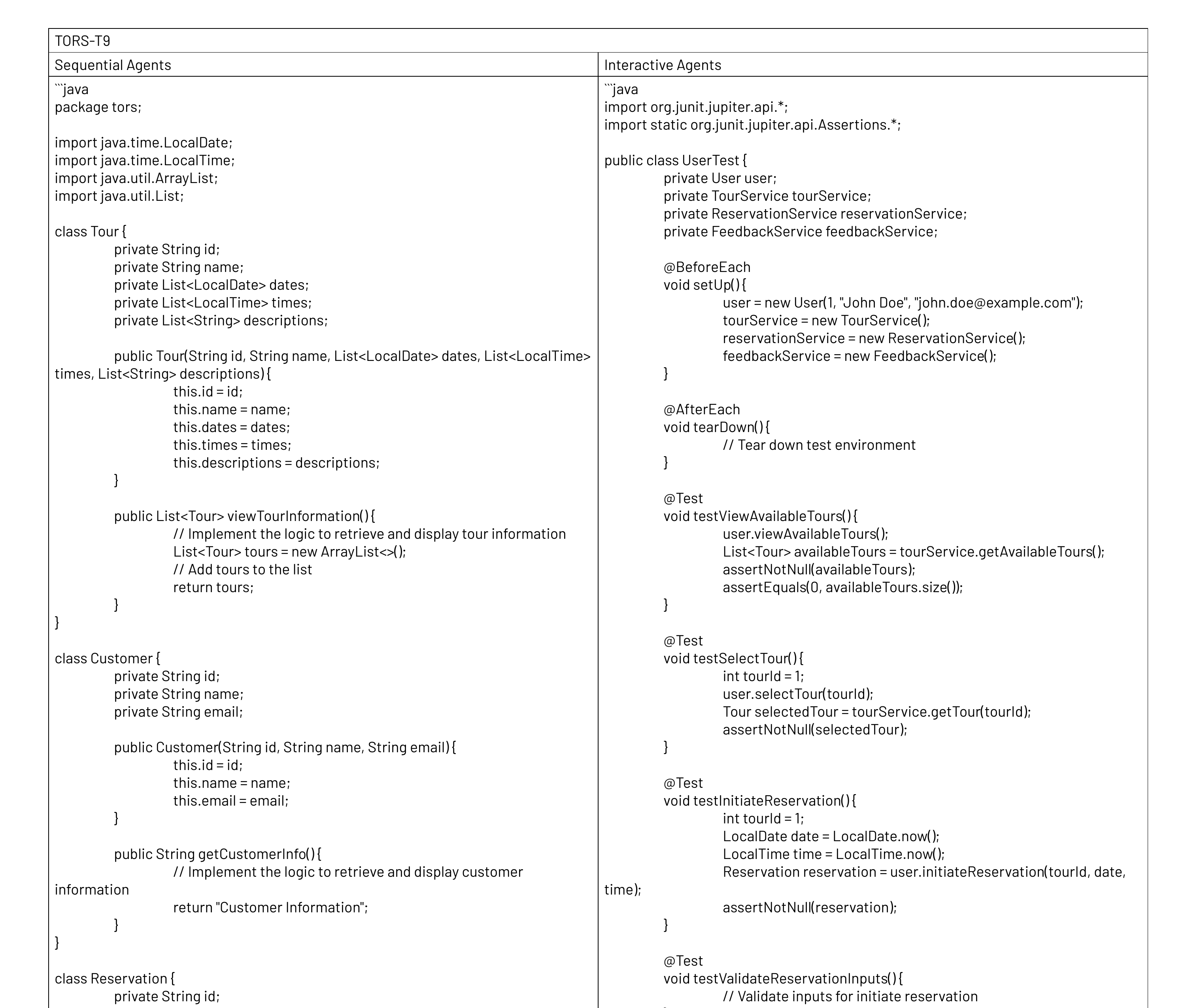

| TORS-T9 |  |
| --- | --- |
| Sequential Agents | Interactive Agents |
| ```java package tors; import java.time.LocalDate; import java.time.LocalTime; import java.util.ArrayList; import java.util.List; class Tour { private String id; private String name; private List<LocalDate> dates; private List<LocalTime> times; private List<String> descriptions; public Tour(String id, String name, List<LocalDate> dates, List<LocalTime> times, List<String> descriptions) { this.id = id; this.name = name; this.dates = dates; this.times = times; this.descriptions = descriptions; } public List<Tour> viewTourInformation() { // Implement the logic to retrieve and display tour information List<Tour> tours = new ArrayList<>(); // Add tours to the list return tours; } } class Customer { private String id; private String name; private String email; public Customer(String id, String name, String email) { this.id = id; this.name = name; this.email = email; } public String getCustomerInfo() { // Implement the logic to retrieve and display customer information return "Customer Information"; } } class Reservation { private String id; private Customer customer; private Tour tour; private LocalDate date; private LocalTime time; private Status status; public Reservation(String id, Customer customer, Tour tour, LocalDate date, LocalTime time, Status status) { this.id = id; this.customer = customer; this.tour = tour; this.date = date; this.time = time; this.status = status; } public boolean makeReservation(String tourId, LocalDate date, LocalTime time) { // Implement the logic to create a new reservation return true; // TO DO: Check if the tour is available and the customer has the required information } public boolean cancelReservation(String reservationId) { // Implement the logic to cancel an existing reservation return false; // TO DO: Check if the reservation exists and is not already cancelled } public boolean performAction(double value) { // Implement the logic for the reservation action return false; // TO DO: Implement the specific business logic for the reservation action (e.g., booking a tour, sending feedback) } } class Feedback { private String id; private Reservation reservation; private String comment; public Feedback(String id, Reservation reservation, String comment) { this.id = id; this.reservation = reservation; this.comment = comment; } public boolean sendFeedback(String reservationId, String comment) { // Implement the logic to create a new feedback return false; // TO DO: Check if the reservation exists and the customer has permission to provide import org.junit.jupiter.api.BeforeEach; import org.junit.jupiter.api.Test; public class ReservationTest { private Reservation reservation; @BeforeEach public void setUp() { // Initialize the reservation object with test data this.reservation = new Reservation("1", new Customer("customer-1", "John Doe", "john.doe@example.com"), new Tour("tour-1", "Tour 1", List.of(LocalDate.now()), List.of(LocalTime.now()), List.of("This is a tour description")), LocalDate.now(), LocalTime.now(), Status.ACTIVE); } @Test public void testMakeReservation() { // Test the make reservation method boolean result = this.reservation.makeReservation("tour-1", LocalDate.now(), LocalTime.now()); assert result; // TO DO: Implement the expected behavior } @Test public void testCancelReservation() { // Test the cancel reservation method boolean result = this.reservation.cancelReservation("1"); assert result; // TO DO: Implement the expected behavior } } | ```java import org.junit.jupiter.api.\*; import static org.junit.jupiter.api.Assertions.\*; public class UserTest { private User user; private TourService tourService; private ReservationService reservationService; private FeedbackService feedbackService; @BeforeEach void setUp() { user = new User(1, "John Doe", "john.doe@example.com"); tourService = new TourService(); reservationService = new ReservationService(); feedbackService = new FeedbackService(); } @AfterEach void tearDown() { // Tear down test environment } @Test void testViewAvailableTours() { user.viewAvailableTours(); List<Tour> availableTours = tourService.getAvailableTours(); assertNotNull(availableTours); assertEquals(0, availableTours.size()); } @Test void testSelectTour() { int tourId = 1; user.selectTour(tourId); Tour selectedTour = tourService.getTour(tourId); assertNotNull(selectedTour); } @Test void testInitiateReservation() { int tourId = 1; LocalDate date = LocalDate.now(); LocalTime time = LocalTime.now(); Reservation reservation = user.initiateReservation(tourId, date, time); assertNotNull(reservation); } @Test void testValidateReservationInputs() { // Validate inputs for initiate reservation } @Test void testProvideFeedbackAndRating() { String feedback = "Great experience!"; int rating = 5; user.provideFeedbackAndRating(feedback, rating); assertEquals(feedback, feedbackService.recordFeedbackAndRating(feedback, rating)); } @Test void testSubmitFeedback() { // Submit the feedback } } ``` |